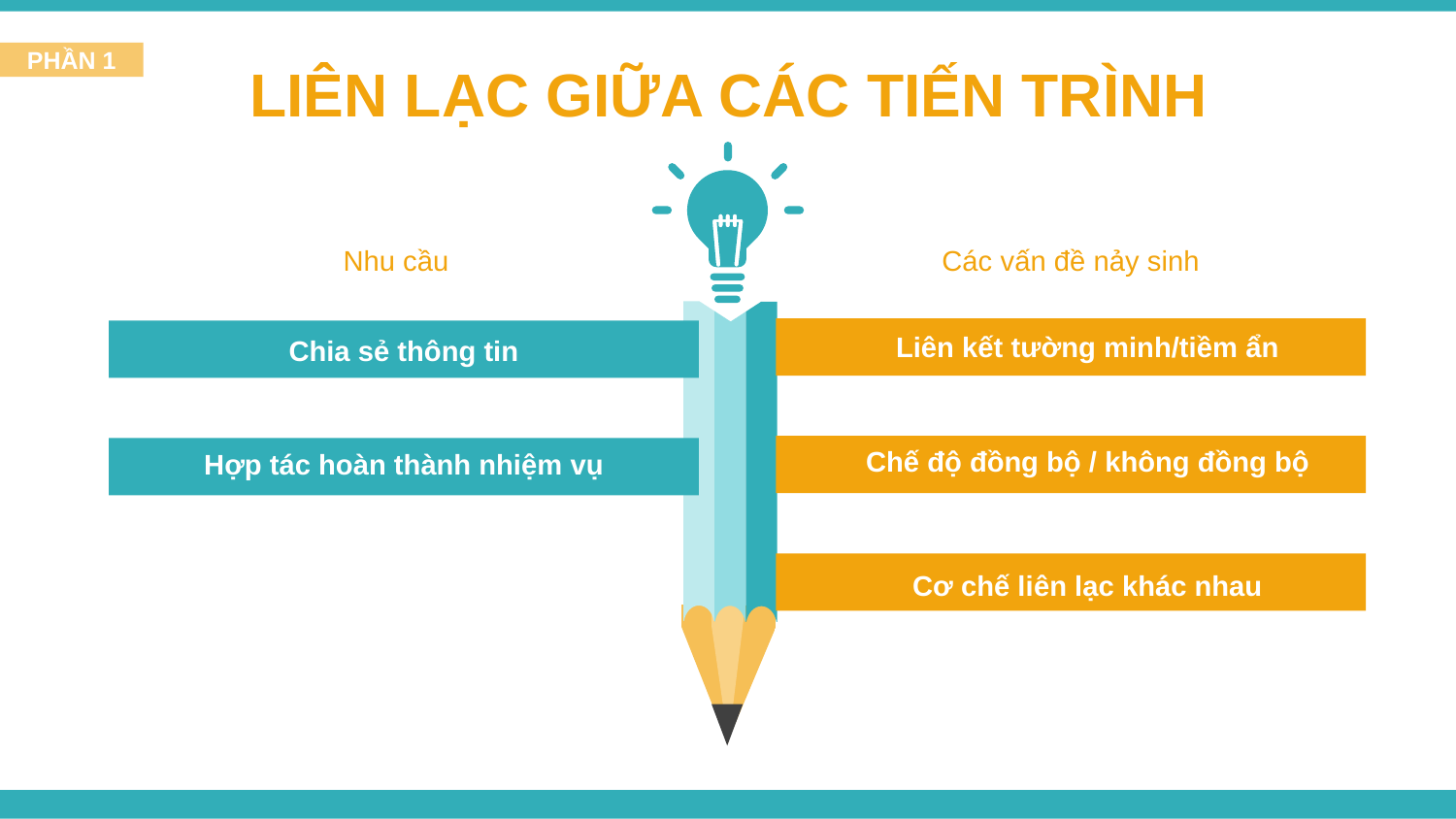

PHẦN 1
LIÊN LẠC GIỮA CÁC TIẾN TRÌNH

Nhu cầu
Các vấn đề nảy sinh

Liên kết tường minh/tiềm ẩn

Chia sẻ thông tin

Chế độ đồng bộ / không đồng bộ

Hợp tác hoàn thành nhiệm vụ

Cơ chế liên lạc khác nhau